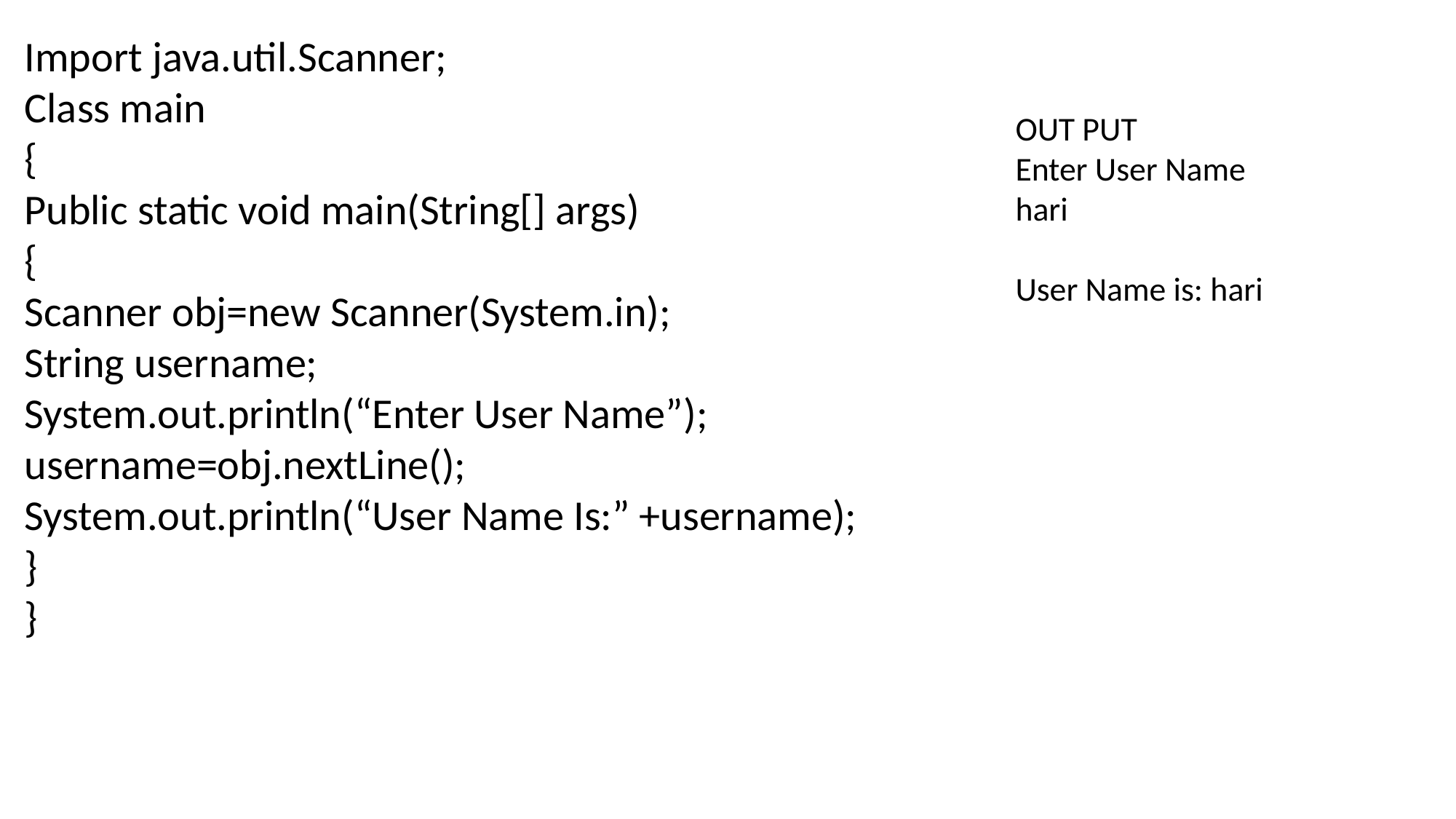

Import java.util.Scanner;
Class main
{
Public static void main(String[] args)
{
Scanner obj=new Scanner(System.in);
String username;
System.out.println(“Enter User Name”);
username=obj.nextLine();
System.out.println(“User Name Is:” +username);
}
}
OUT PUT
Enter User Name
hari
User Name is: hari